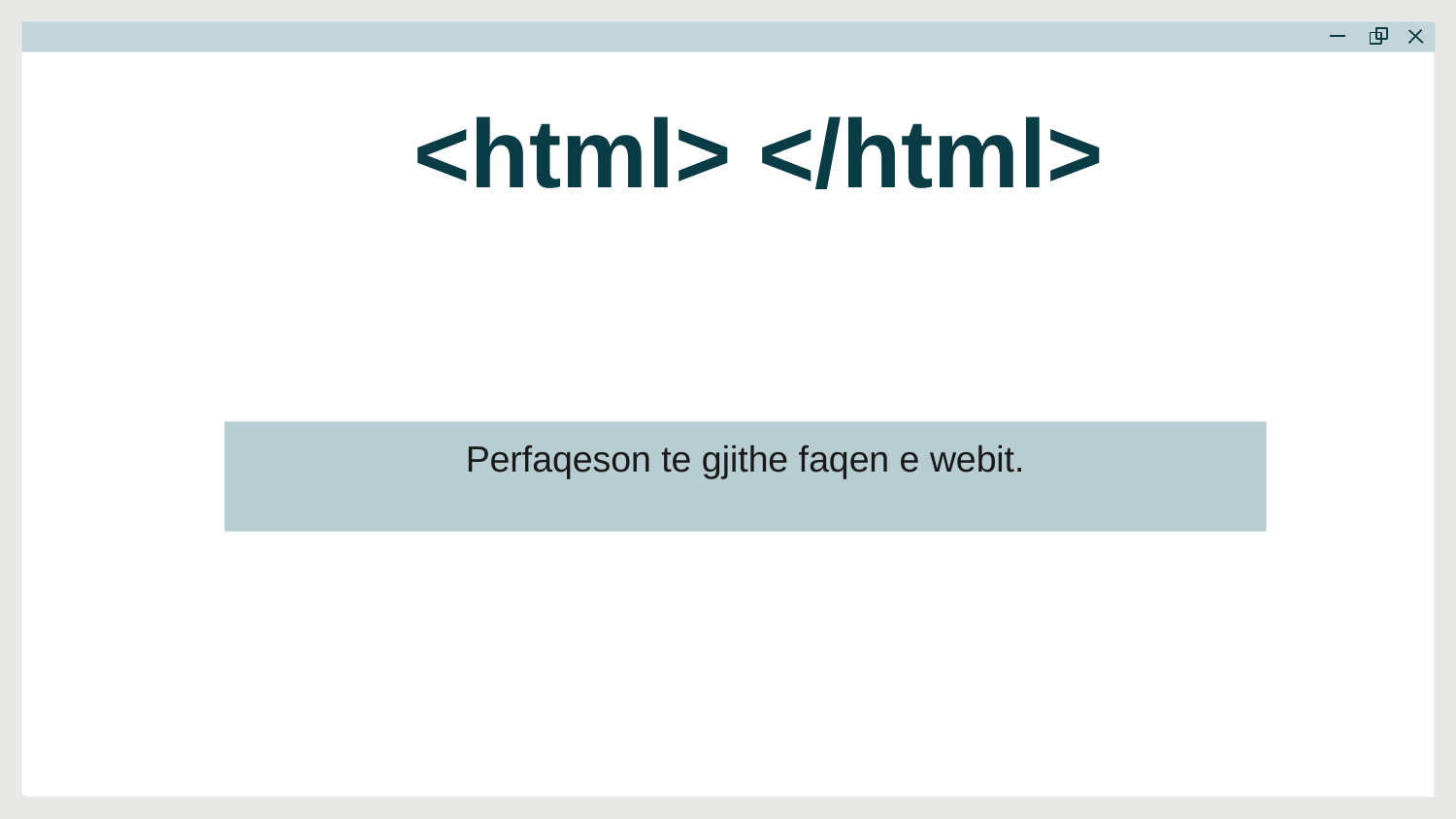

<html> </html>
Perfaqeson te gjithe faqen e webit.